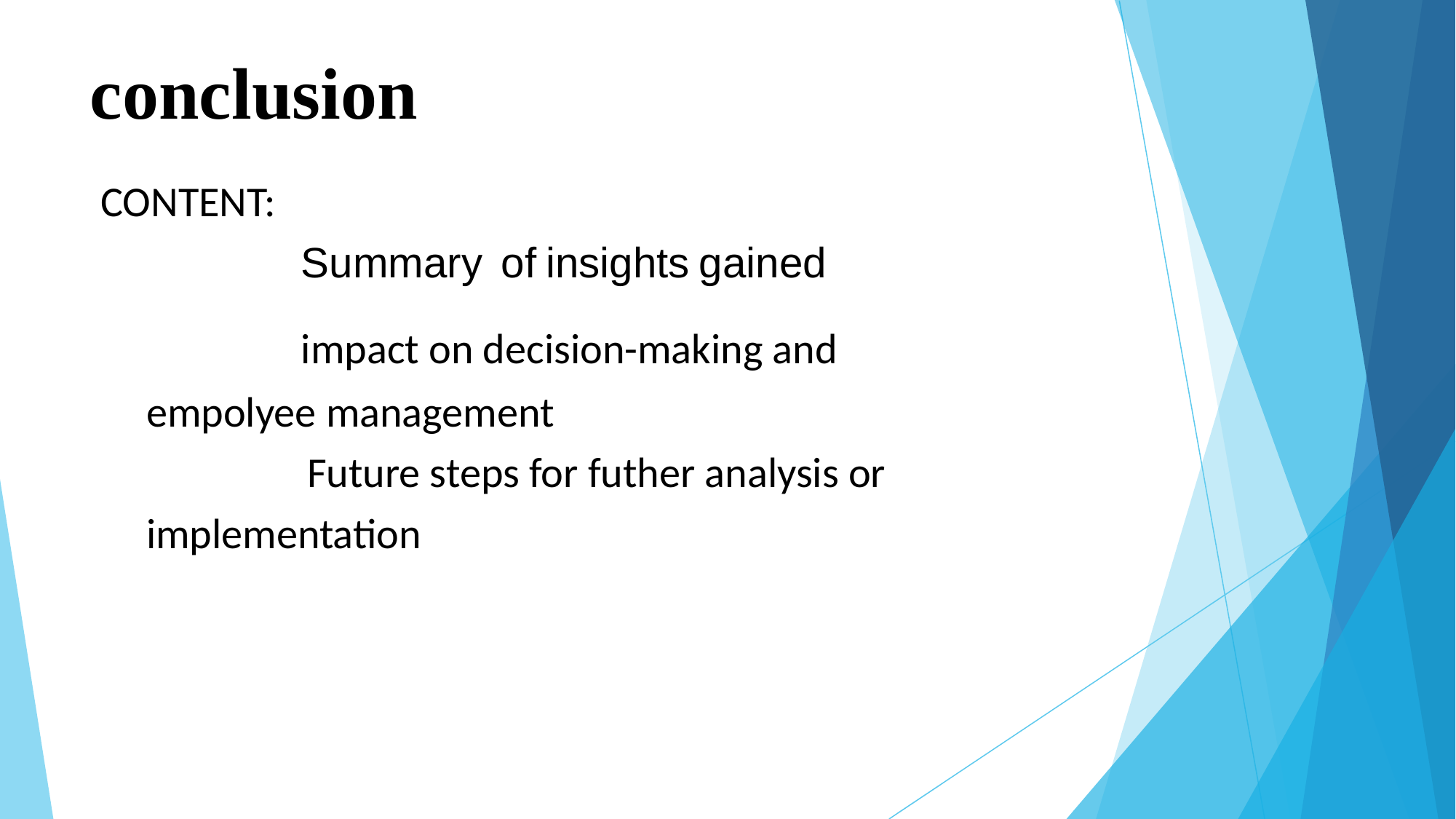

# conclusion
CONTENT:
Summary  of insights gained
impact on decision-making and
empolyee management
Future steps for futher analysis or
implementation